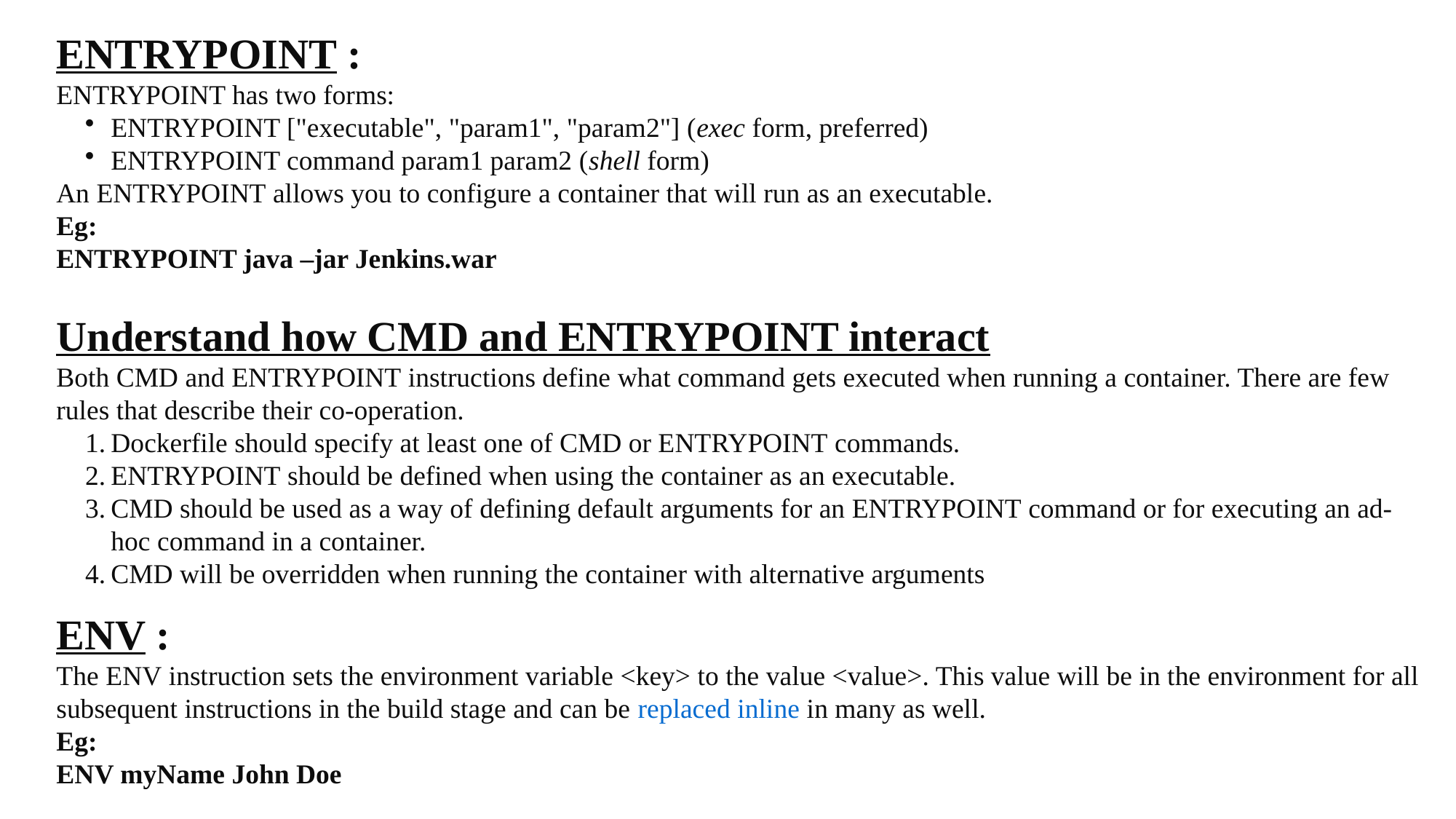

ENTRYPOINT :
ENTRYPOINT has two forms:
ENTRYPOINT ["executable", "param1", "param2"] (exec form, preferred)
ENTRYPOINT command param1 param2 (shell form)
An ENTRYPOINT allows you to configure a container that will run as an executable.
Eg:
ENTRYPOINT java –jar Jenkins.war
Understand how CMD and ENTRYPOINT interact
Both CMD and ENTRYPOINT instructions define what command gets executed when running a container. There are few rules that describe their co-operation.
Dockerfile should specify at least one of CMD or ENTRYPOINT commands.
ENTRYPOINT should be defined when using the container as an executable.
CMD should be used as a way of defining default arguments for an ENTRYPOINT command or for executing an ad-hoc command in a container.
CMD will be overridden when running the container with alternative arguments

ENV :
The ENV instruction sets the environment variable <key> to the value <value>. This value will be in the environment for all subsequent instructions in the build stage and can be replaced inline in many as well.
Eg:
ENV myName John Doe